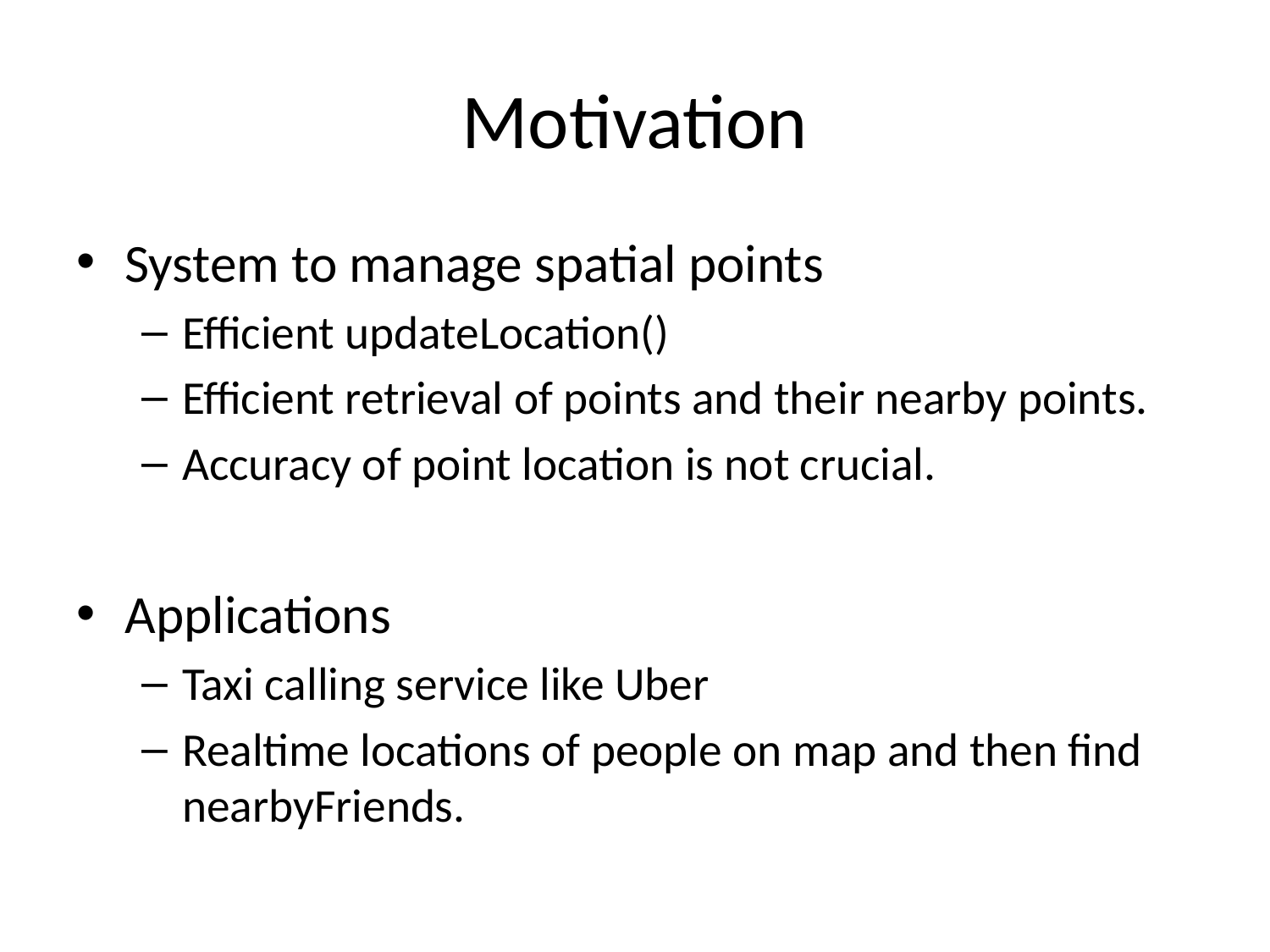

# Motivation
System to manage spatial points
Efficient updateLocation()
Efficient retrieval of points and their nearby points.
Accuracy of point location is not crucial.

Applications
Taxi calling service like Uber
Realtime locations of people on map and then find nearbyFriends.